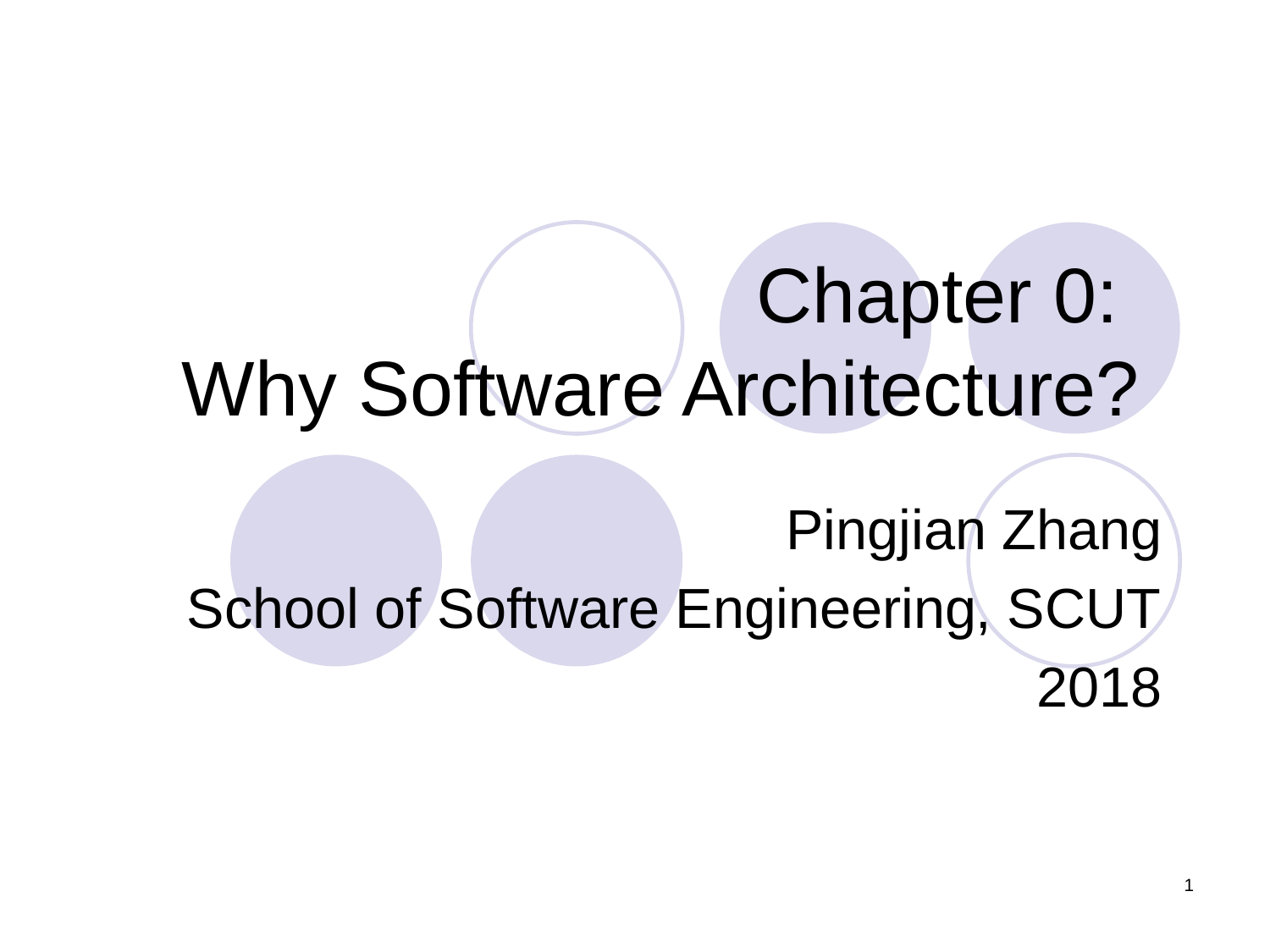

# Chapter 0: Why Software Architecture?
Pingjian Zhang
School of Software Engineering, SCUT
2018
1